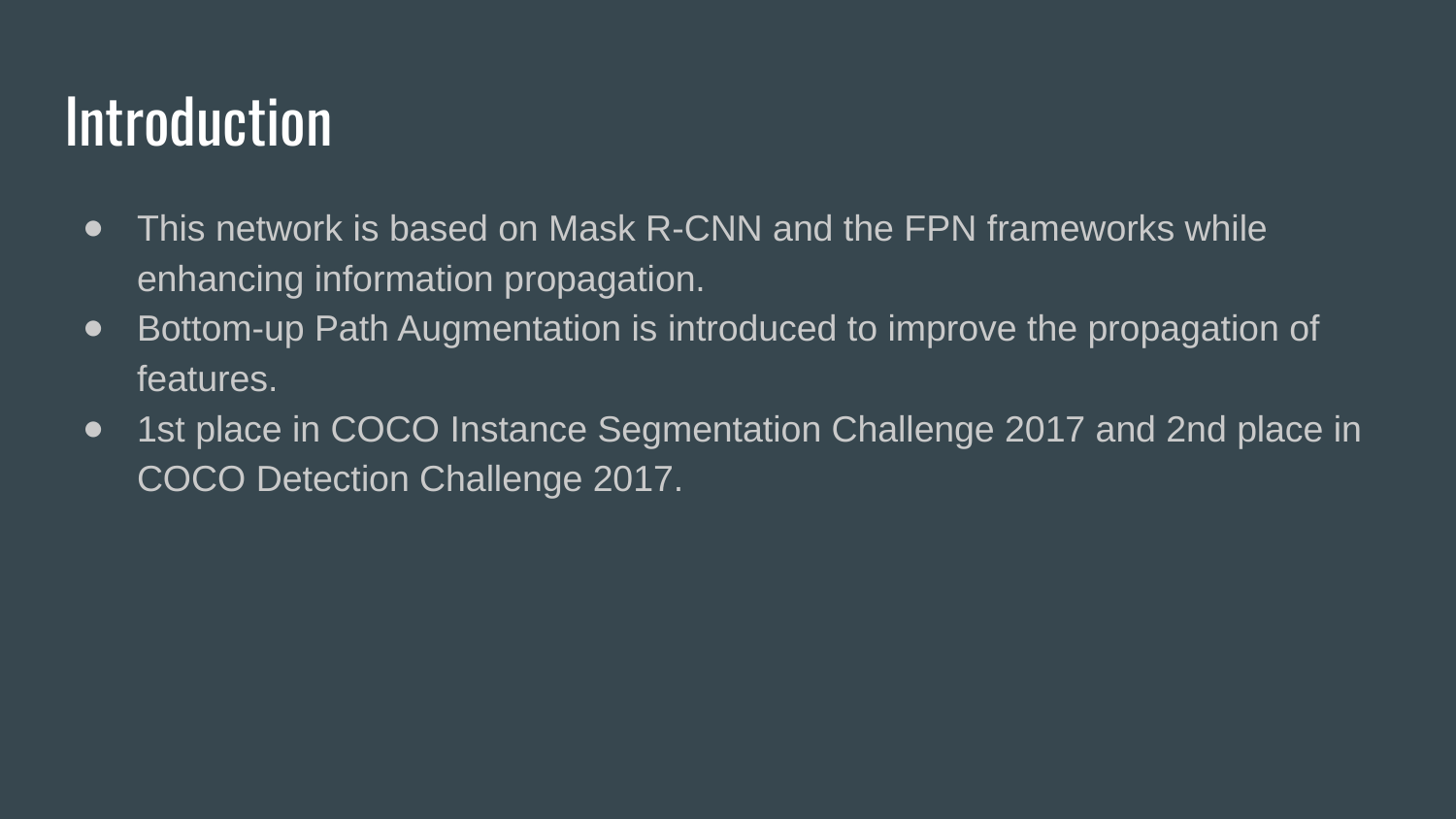

# Introduction
This network is based on Mask R-CNN and the FPN frameworks while enhancing information propagation.
Bottom-up Path Augmentation is introduced to improve the propagation of features.
1st place in COCO Instance Segmentation Challenge 2017 and 2nd place in COCO Detection Challenge 2017.